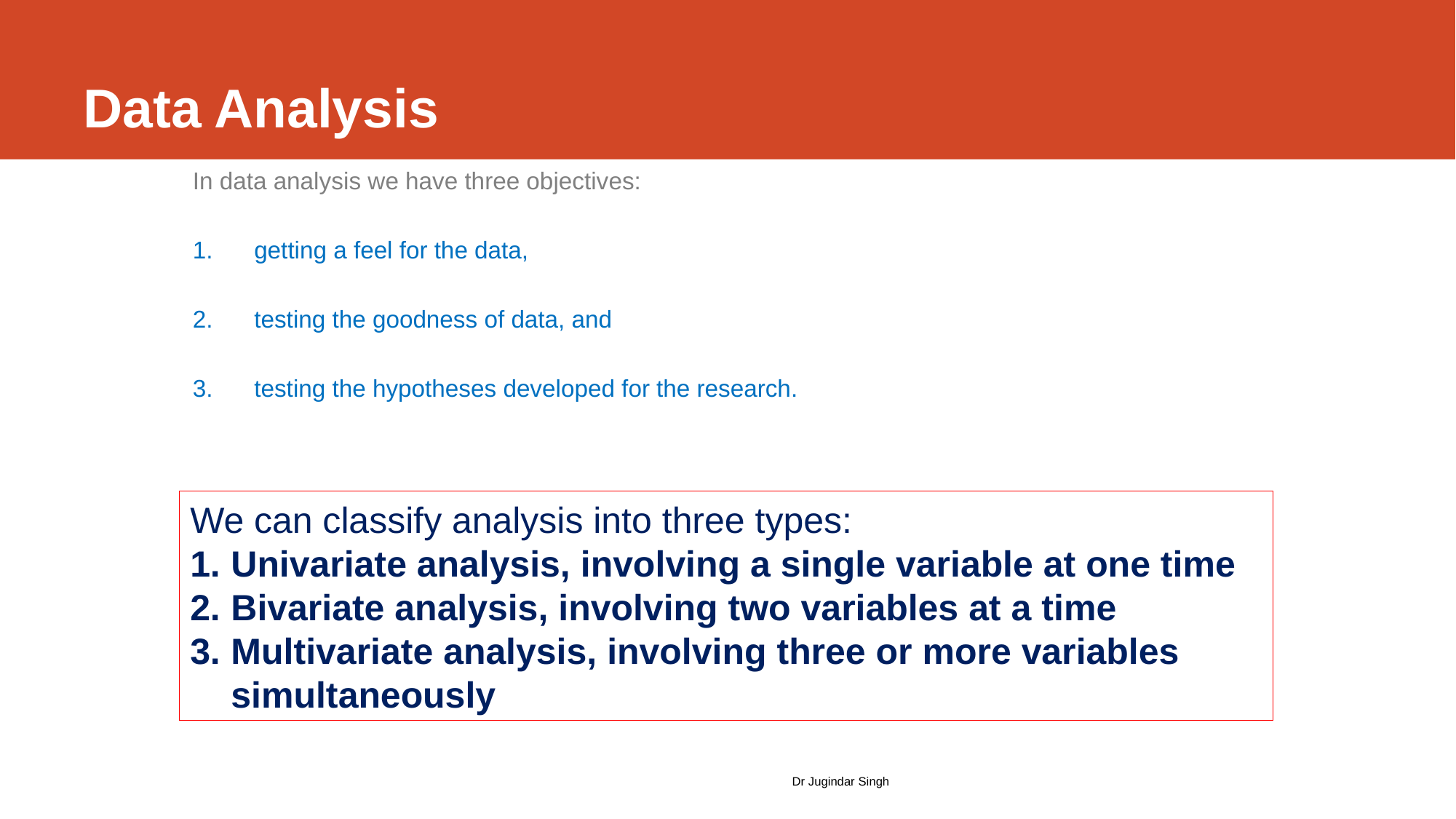

# Data Analysis
In data analysis we have three objectives:
getting a feel for the data,
testing the goodness of data, and
testing the hypotheses developed for the research.
We can classify analysis into three types:
Univariate analysis, involving a single variable at one time
Bivariate analysis, involving two variables at a time
Multivariate analysis, involving three or more variables simultaneously
Dr Jugindar Singh